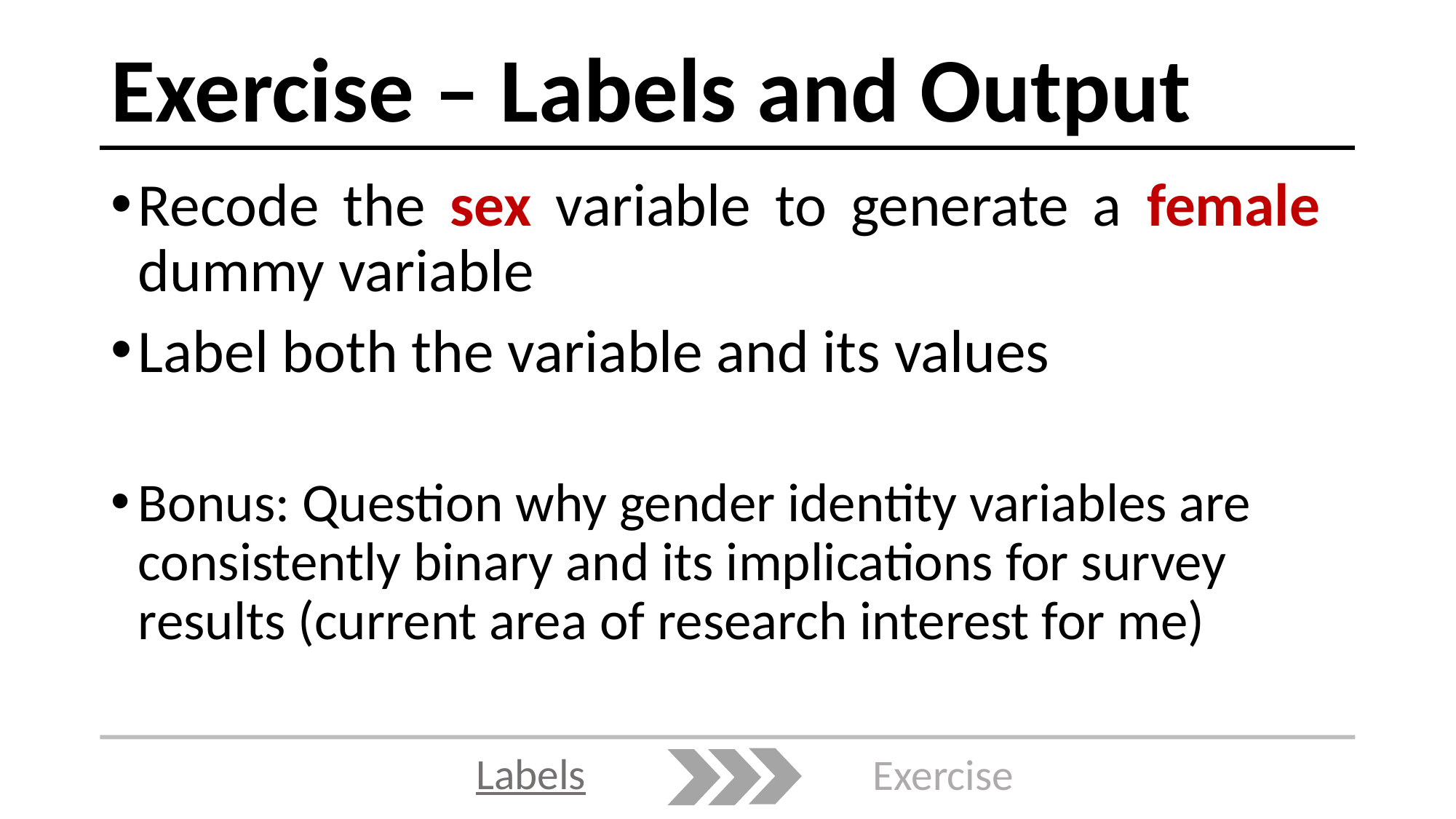

# Exercise – Labels and Output
Recode the sex variable to generate a female  dummy variable
Label both the variable and its values

Bonus: Question why gender identity variables are consistently binary and its implications for survey results (current area of research interest for me)
Labels
Exercise